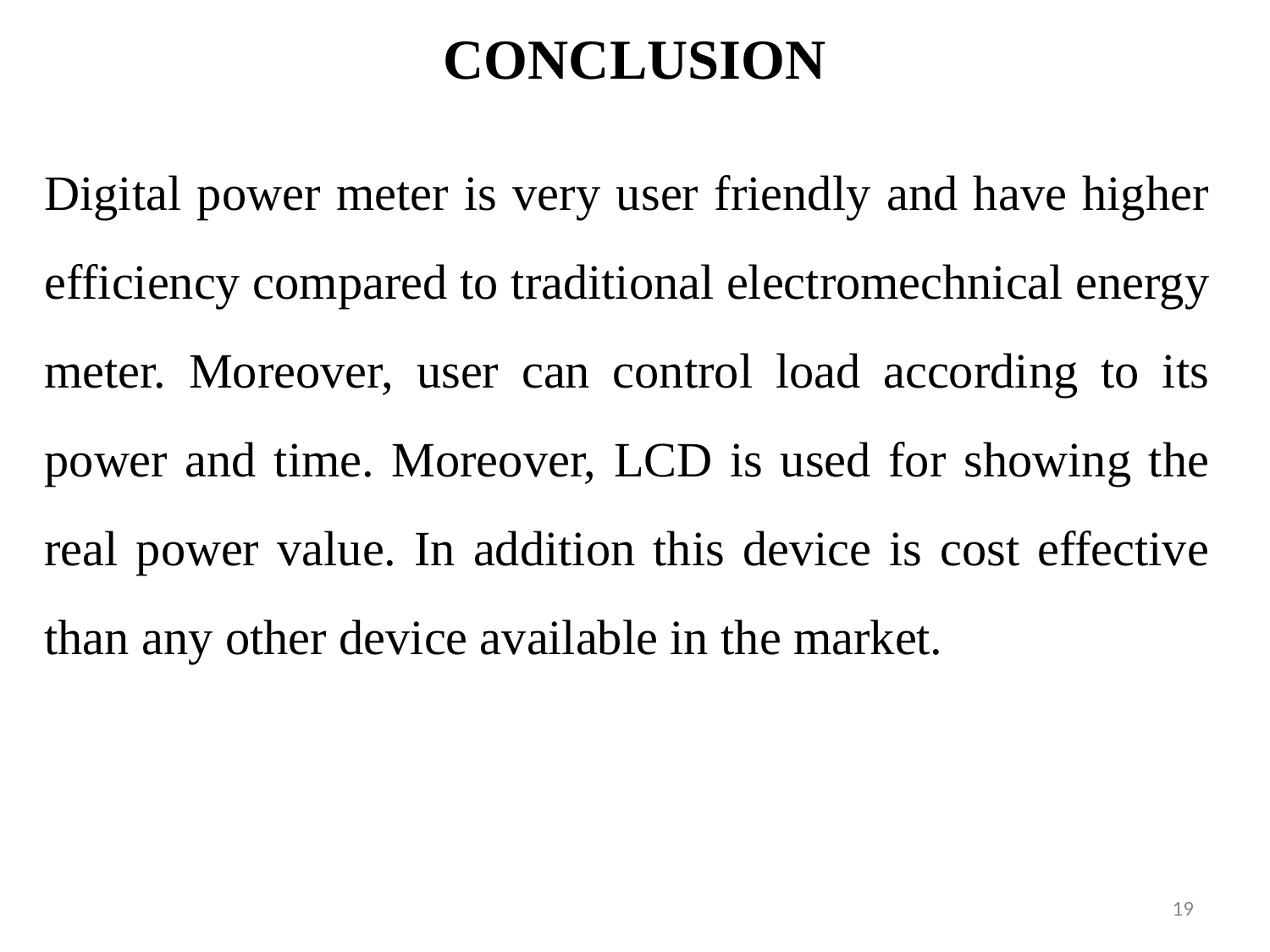

CONCLUSION

Digital power meter is very user friendly and have higher efficiency compared to traditional electromechnical energy meter. Moreover, user can control load according to its power and time. Moreover, LCD is used for showing the real power value. In addition this device is cost effective than any other device available in the market.
19